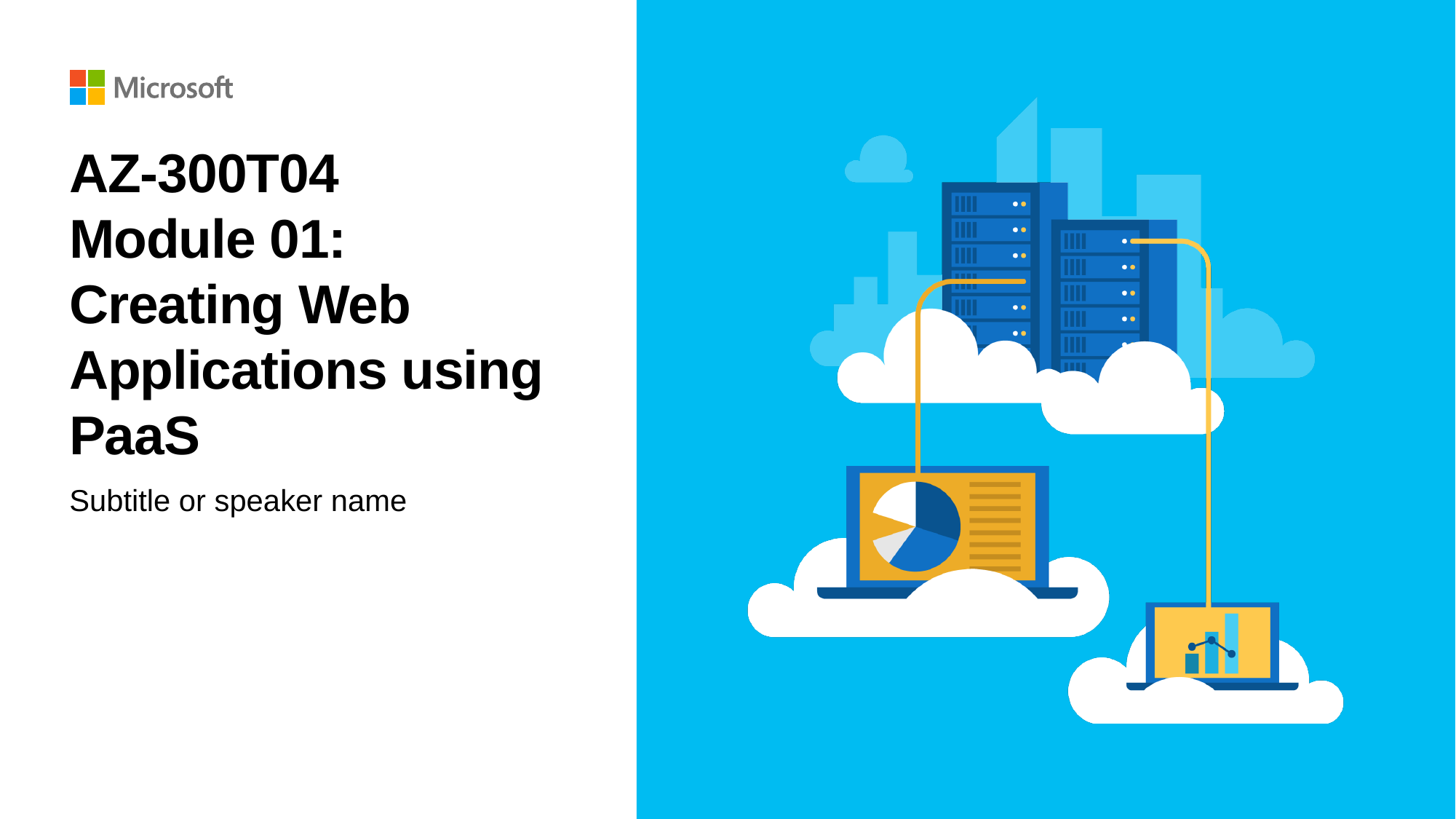

# AZ-300T04 Module 01: Creating Web Applications using PaaS
Subtitle or speaker name